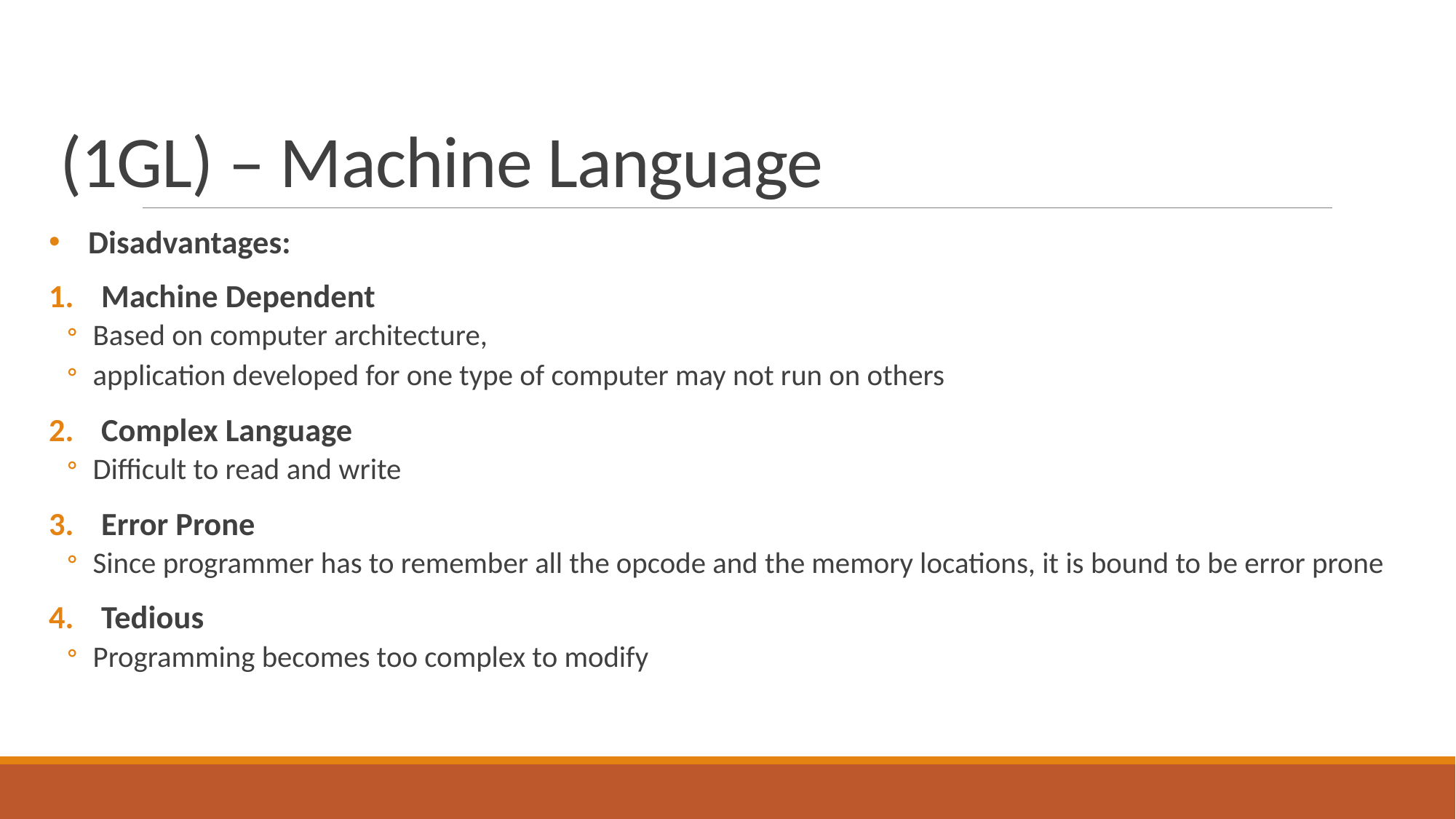

# (1GL) – Machine Language
Disadvantages:
Machine Dependent
Based on computer architecture,
application developed for one type of computer may not run on others
Complex Language
Difficult to read and write
Error Prone
Since programmer has to remember all the opcode and the memory locations, it is bound to be error prone
Tedious
Programming becomes too complex to modify